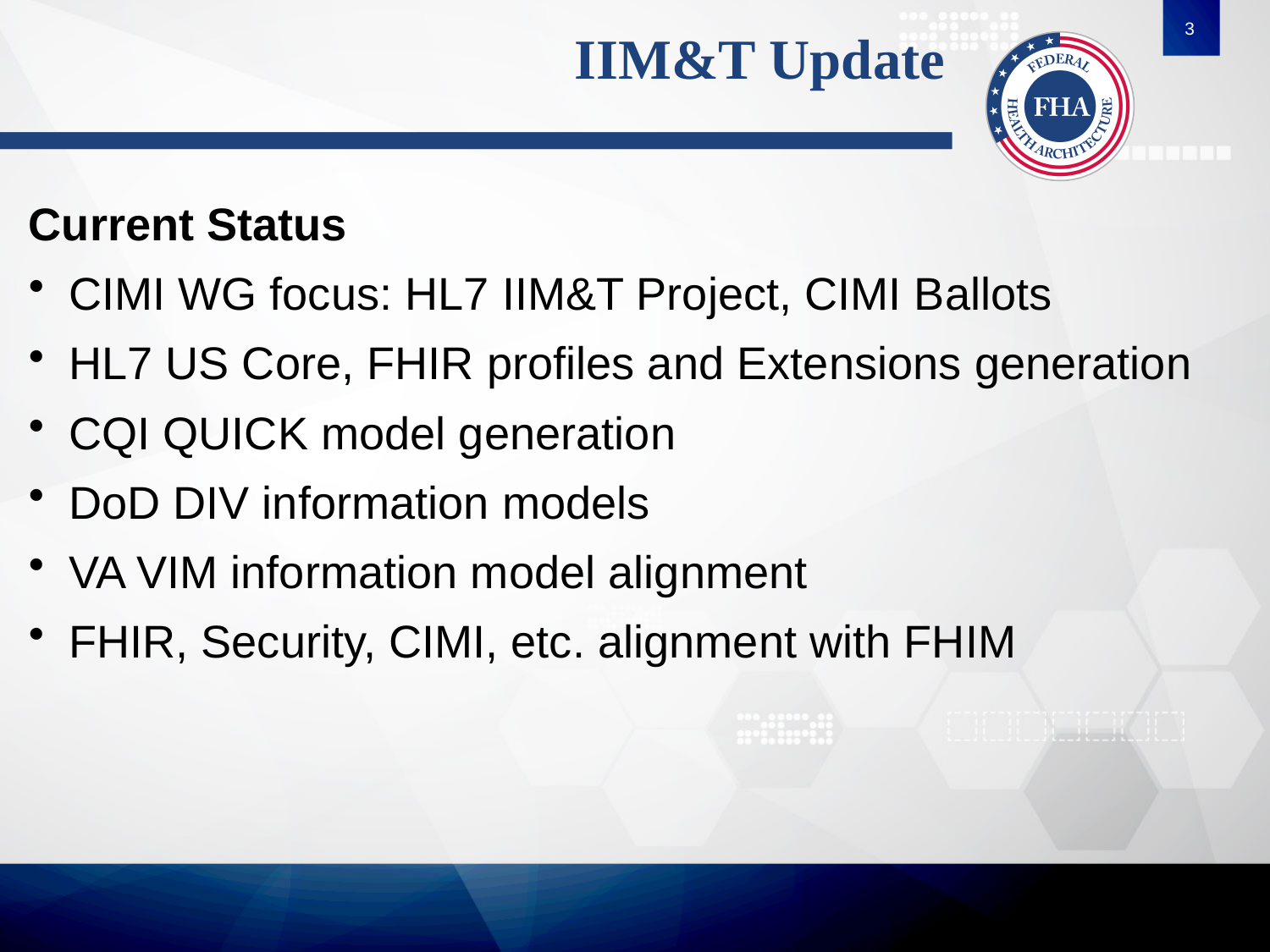

# IIM&T Update
3
12
Current Status
CIMI WG focus: HL7 IIM&T Project, CIMI Ballots
HL7 US Core, FHIR profiles and Extensions generation
CQI QUICK model generation
DoD DIV information models
VA VIM information model alignment
FHIR, Security, CIMI, etc. alignment with FHIM